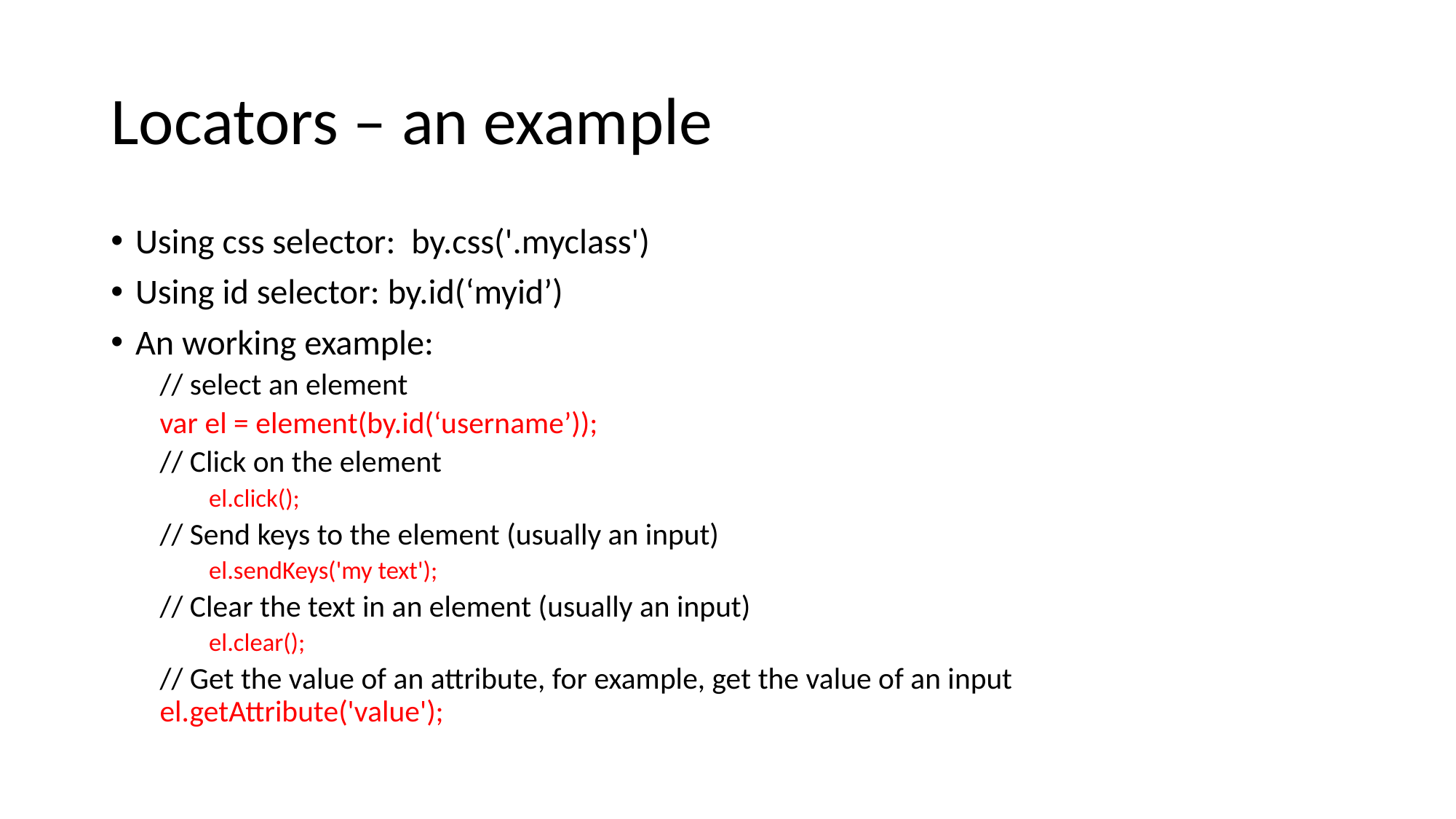

# Locators – an example
Using css selector:  by.css('.myclass')
Using id selector: by.id(‘myid’)
An working example:
// select an element
	var el = element(by.id(‘username’));
// Click on the element
el.click();
// Send keys to the element (usually an input)
el.sendKeys('my text');
// Clear the text in an element (usually an input)
el.clear();
// Get the value of an attribute, for example, get the value of an input 	el.getAttribute('value');